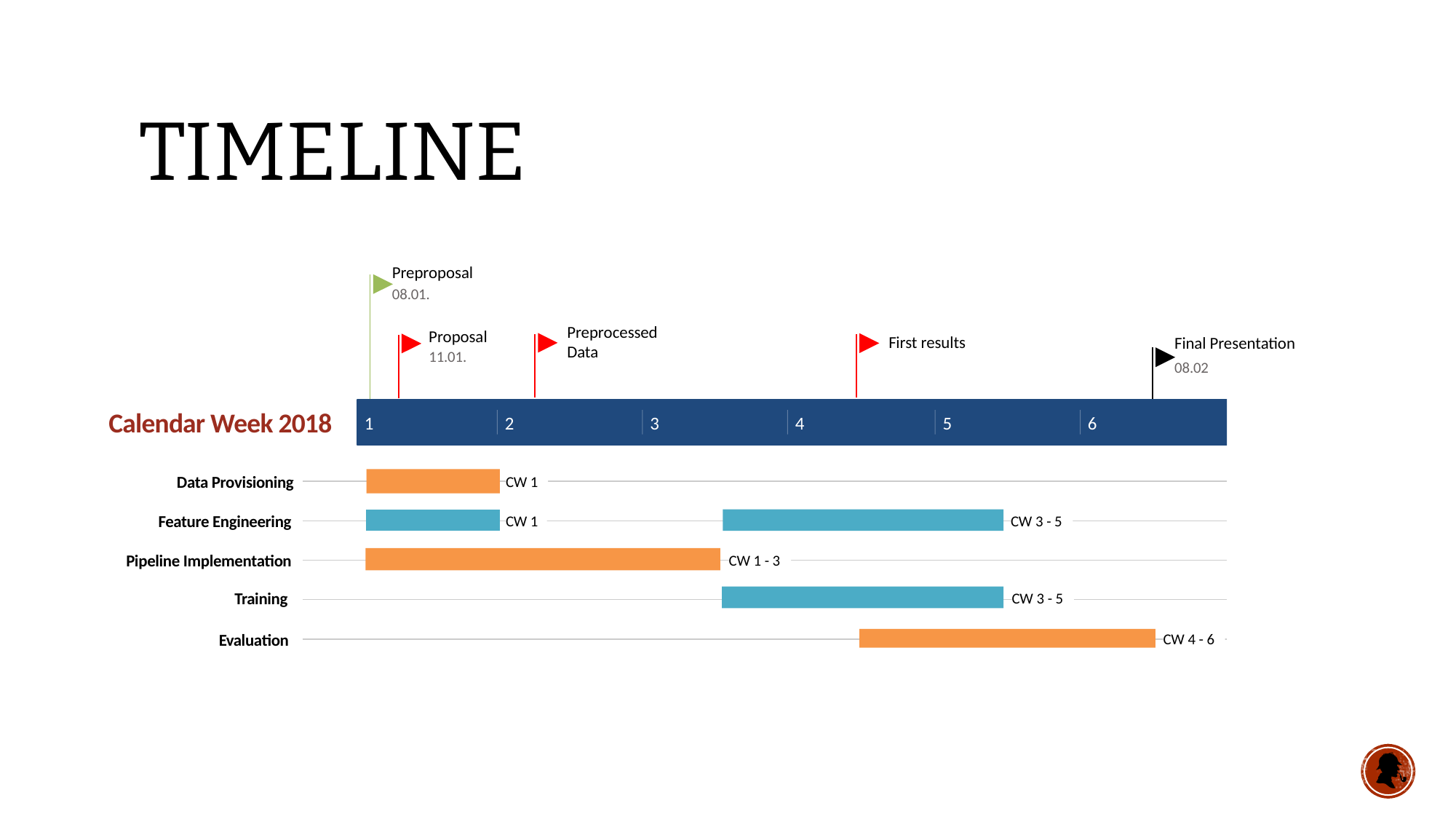

# Timeline
Preproposal

08.01.
Proposal
First results
Final Presentation

11.01.

08.02

Calendar Week 2018
1
2
3
4
5
6

Data Provisioning
CW 1

Feature Engineering
CW 3 - 5
CW 1

Pipeline Implementation
CW 1 - 3

Training
CW 3 - 5

Evaluation
CW 4 - 6
Preprocessed Data